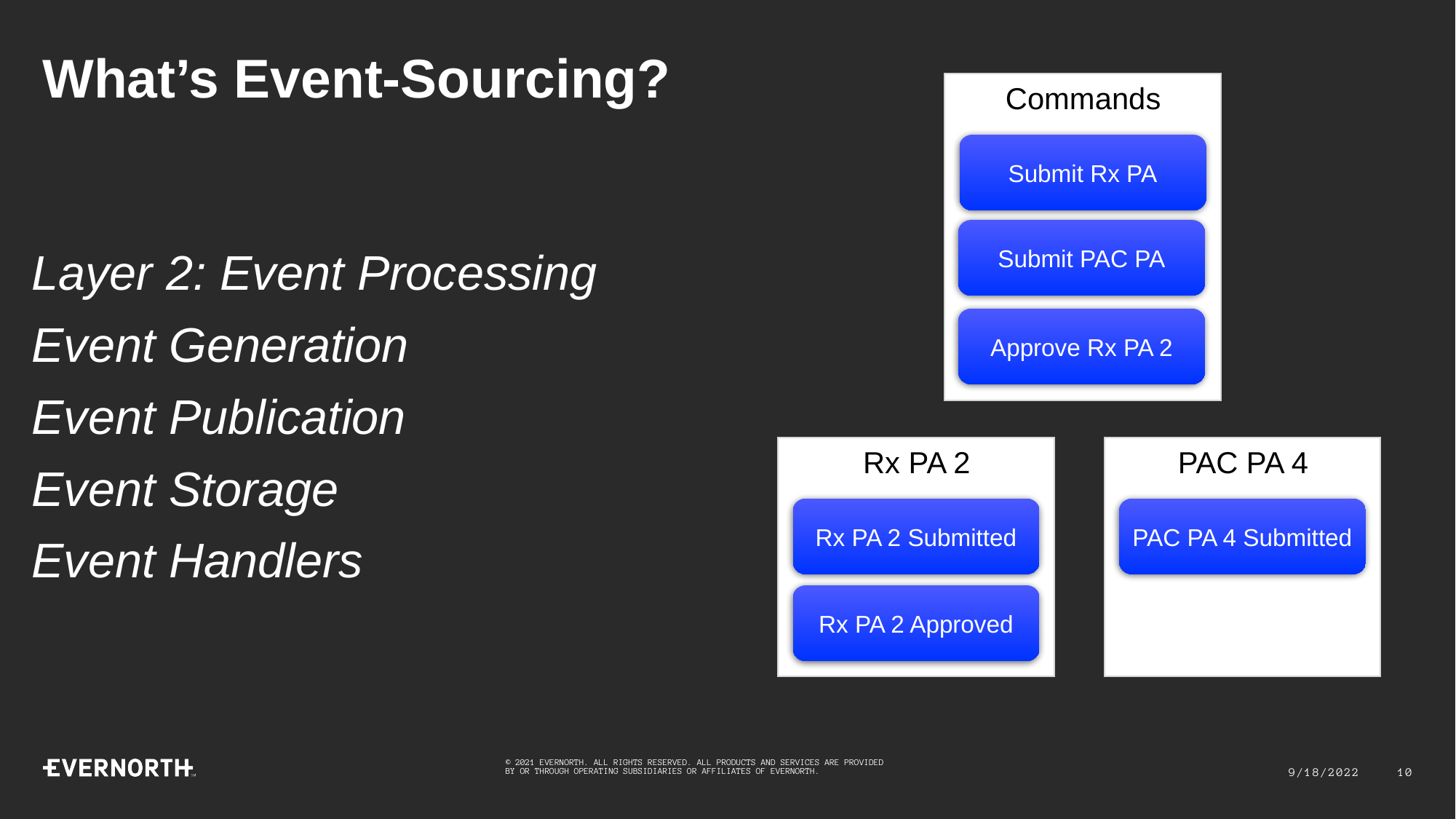

# What’s Event-Sourcing?

Commands
Layer 2: Event Processing
Event Generation
Event Publication
Event Storage
Event Handlers
Submit Rx PA
Submit PAC PA
Approve Rx PA 2

Rx PA 2
PAC PA 4
Rx PA 2 Submitted
PAC PA 4 Submitted
Rx PA 2 Approved

9/18/2022
10